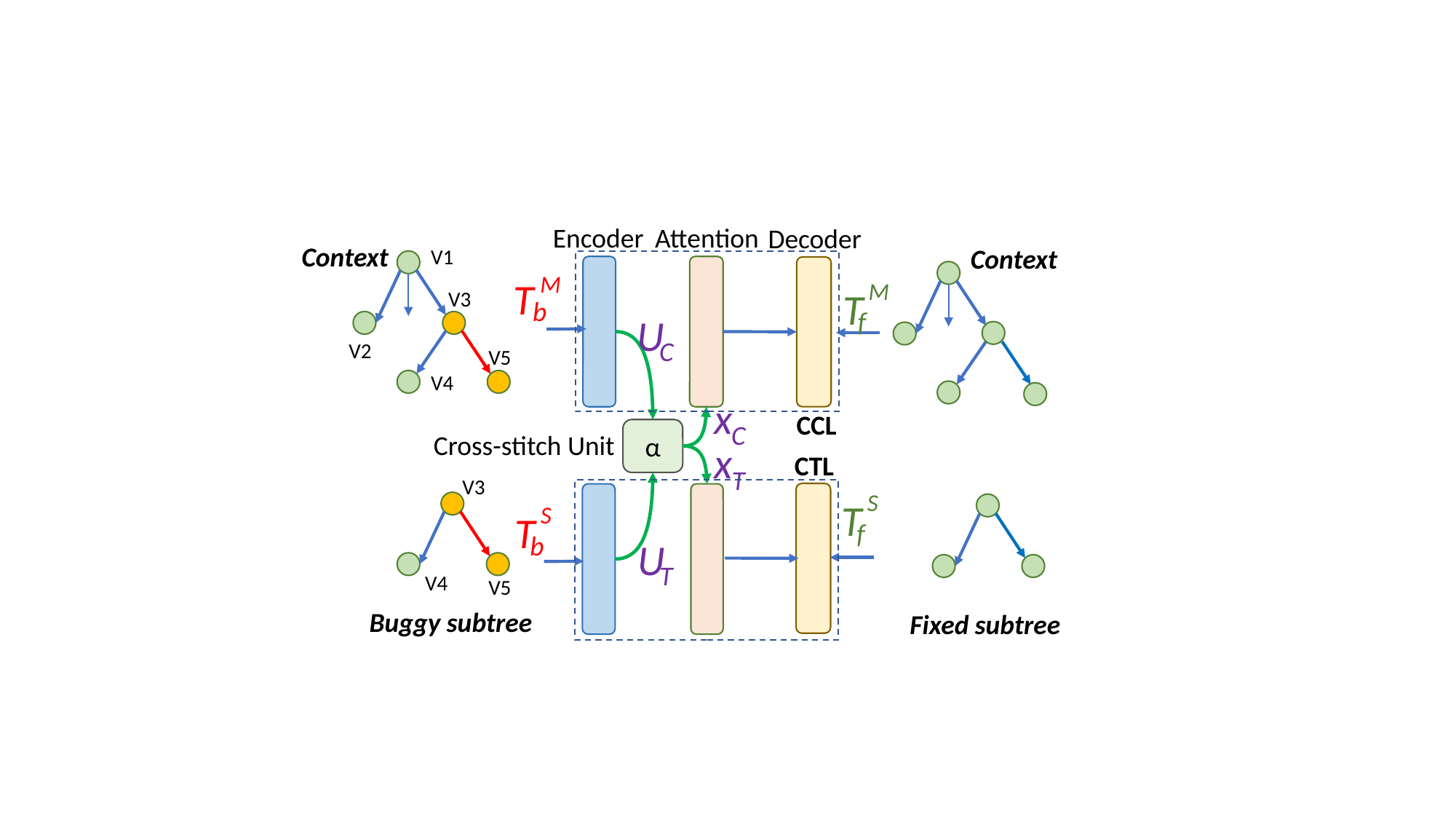

Encoder
Attention
Decoder
Context
Context
V1

M
T
b
M
T
f
V3
U
C

V2
V5
V4

x
C
CCL
α
Cross-stitch Unit
x
T
CTL
V3

S
T
f

S
T
b
U
T
V4
V5
Buggy subtree
Fixed subtree